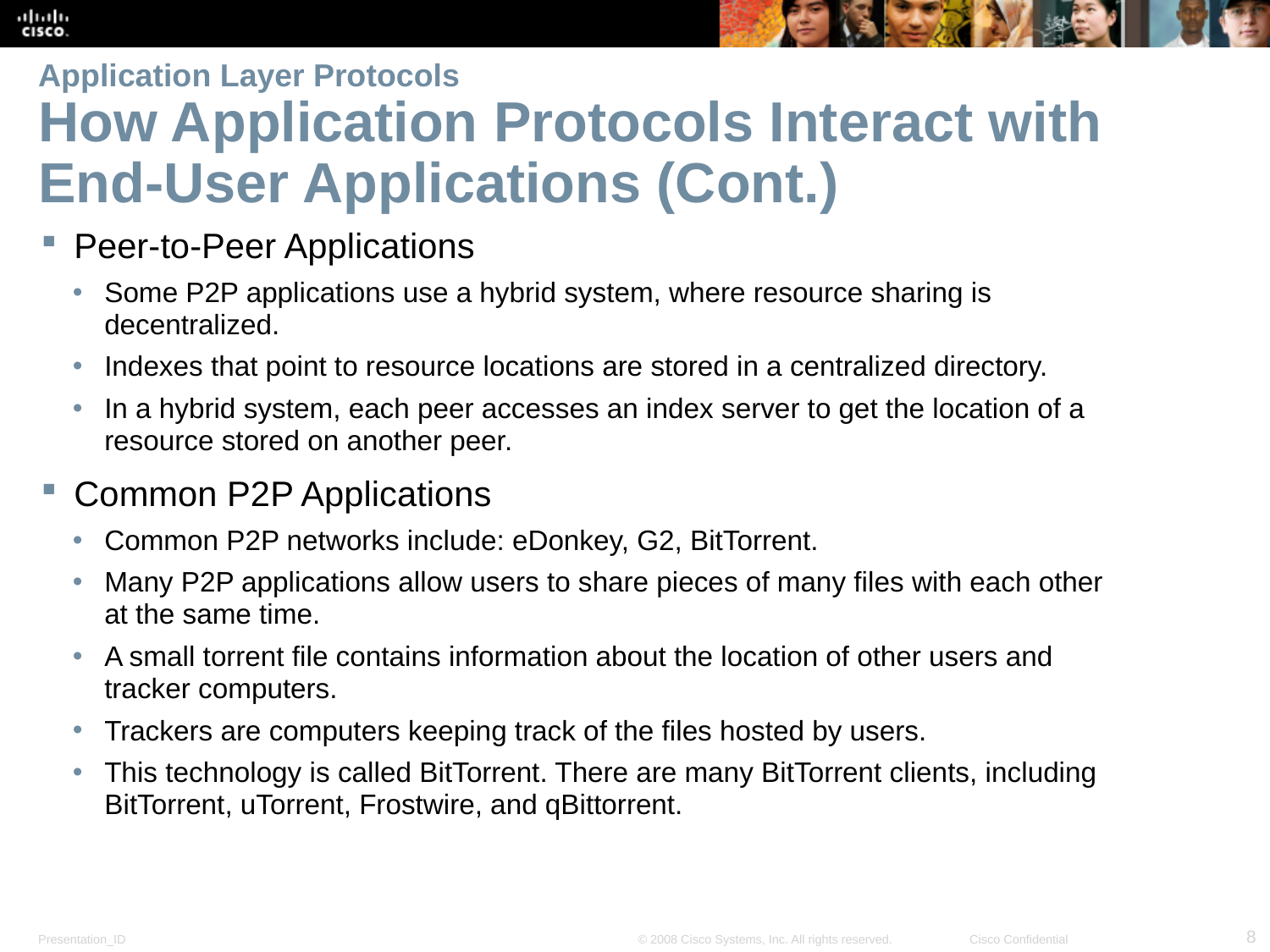

# Application Layer Protocols How Application Protocols Interact with End-User Applications (Cont.)
Peer-to-Peer Applications
Some P2P applications use a hybrid system, where resource sharing is decentralized.
Indexes that point to resource locations are stored in a centralized directory.
In a hybrid system, each peer accesses an index server to get the location of a resource stored on another peer.
Common P2P Applications
Common P2P networks include: eDonkey, G2, BitTorrent.
Many P2P applications allow users to share pieces of many files with each other at the same time.
A small torrent file contains information about the location of other users and tracker computers.
Trackers are computers keeping track of the files hosted by users.
This technology is called BitTorrent. There are many BitTorrent clients, including  BitTorrent, uTorrent, Frostwire, and qBittorrent.